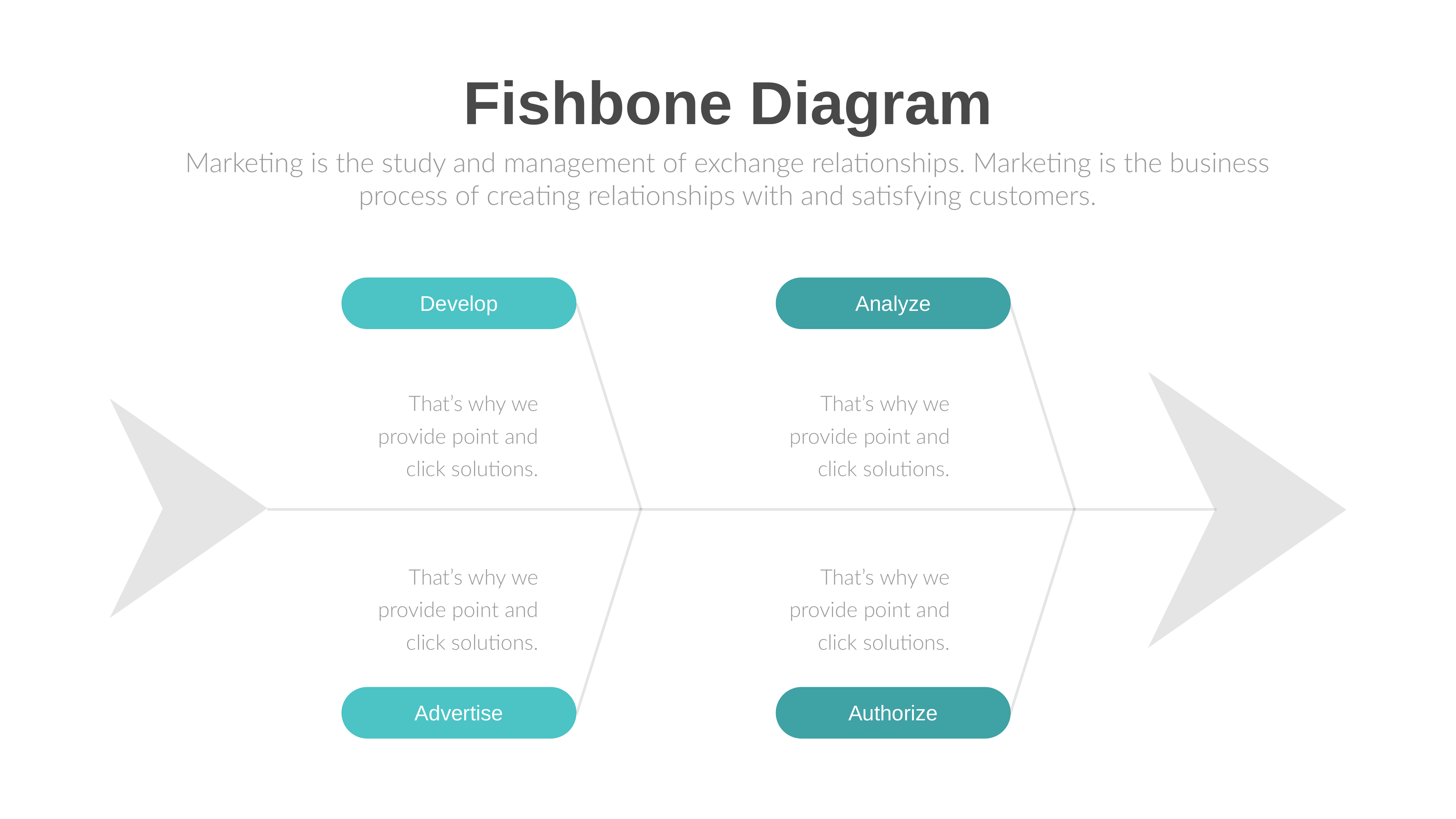

Fishbone Diagram
Marketing is the study and management of exchange relationships. Marketing is the business process of creating relationships with and satisfying customers.

Develop

Analyze
That’s why we provide point and click solutions.
That’s why we provide point and click solutions.

That’s why we provide point and click solutions.
That’s why we provide point and click solutions.

Advertise

Authorize